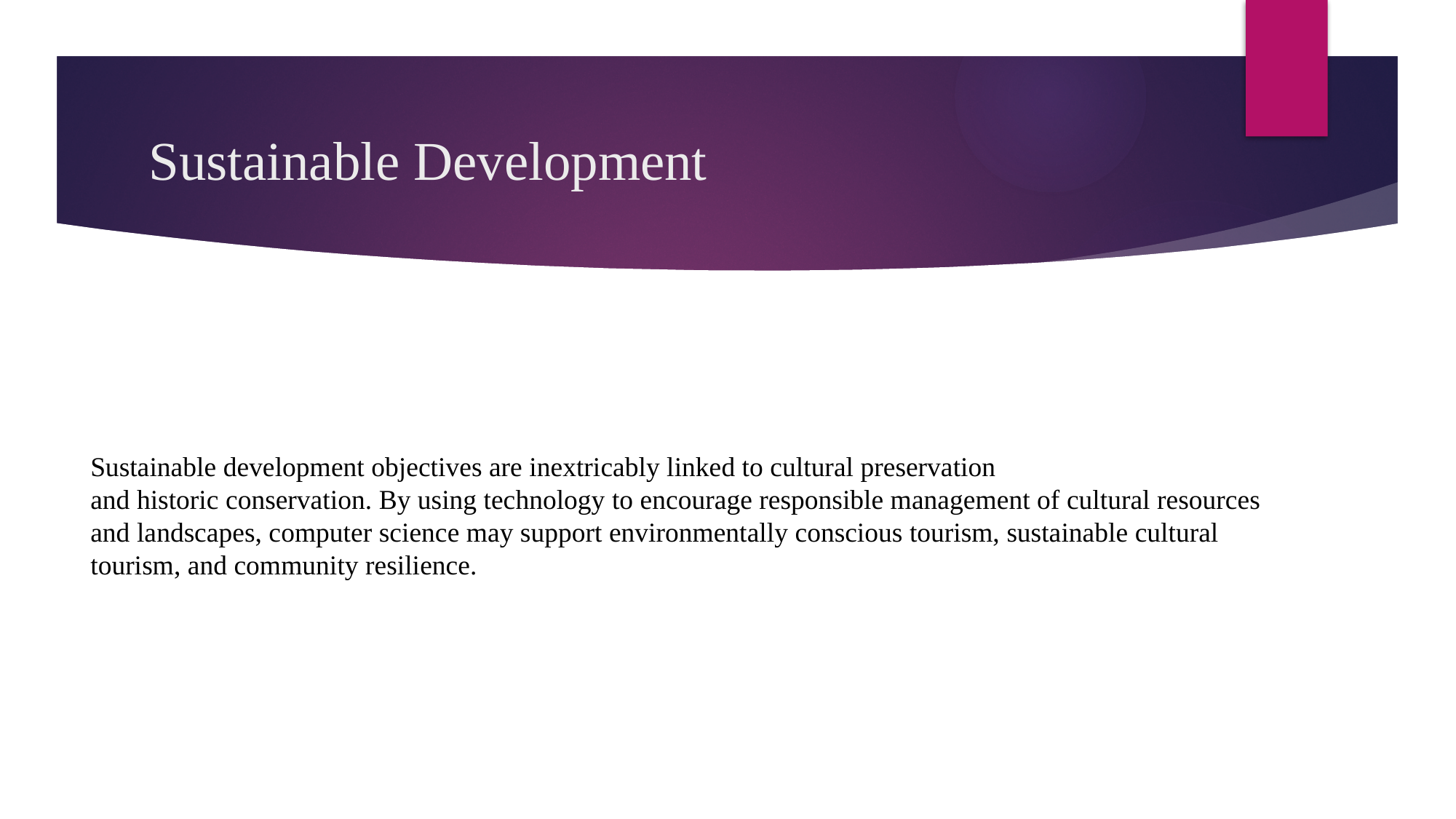

# Sustainable Development
Sustainable development objectives are inextricably linked to cultural preservation
and historic conservation. By using technology to encourage responsible management of cultural resources
and landscapes, computer science may support environmentally conscious tourism, sustainable cultural
tourism, and community resilience.